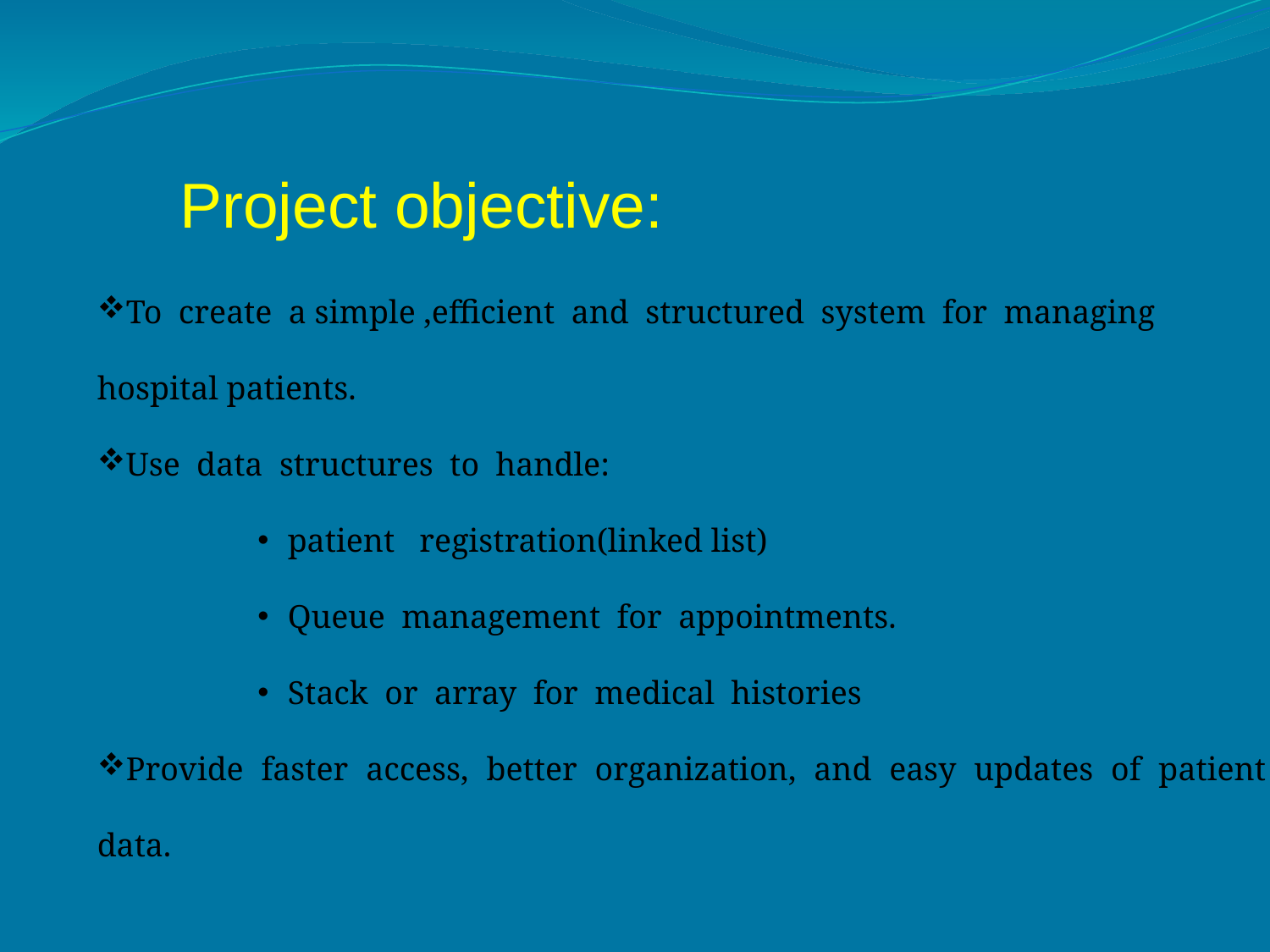

Project objective:
To  create  a simple ,efficient  and  structured  system  for  managing
hospital patients.
Use  data  structures  to  handle:
patient   registration(linked list)
Queue  management  for  appointments.
Stack  or  array  for  medical  histories
Provide  faster  access,  better  organization,  and  easy  updates  of  patient  data.